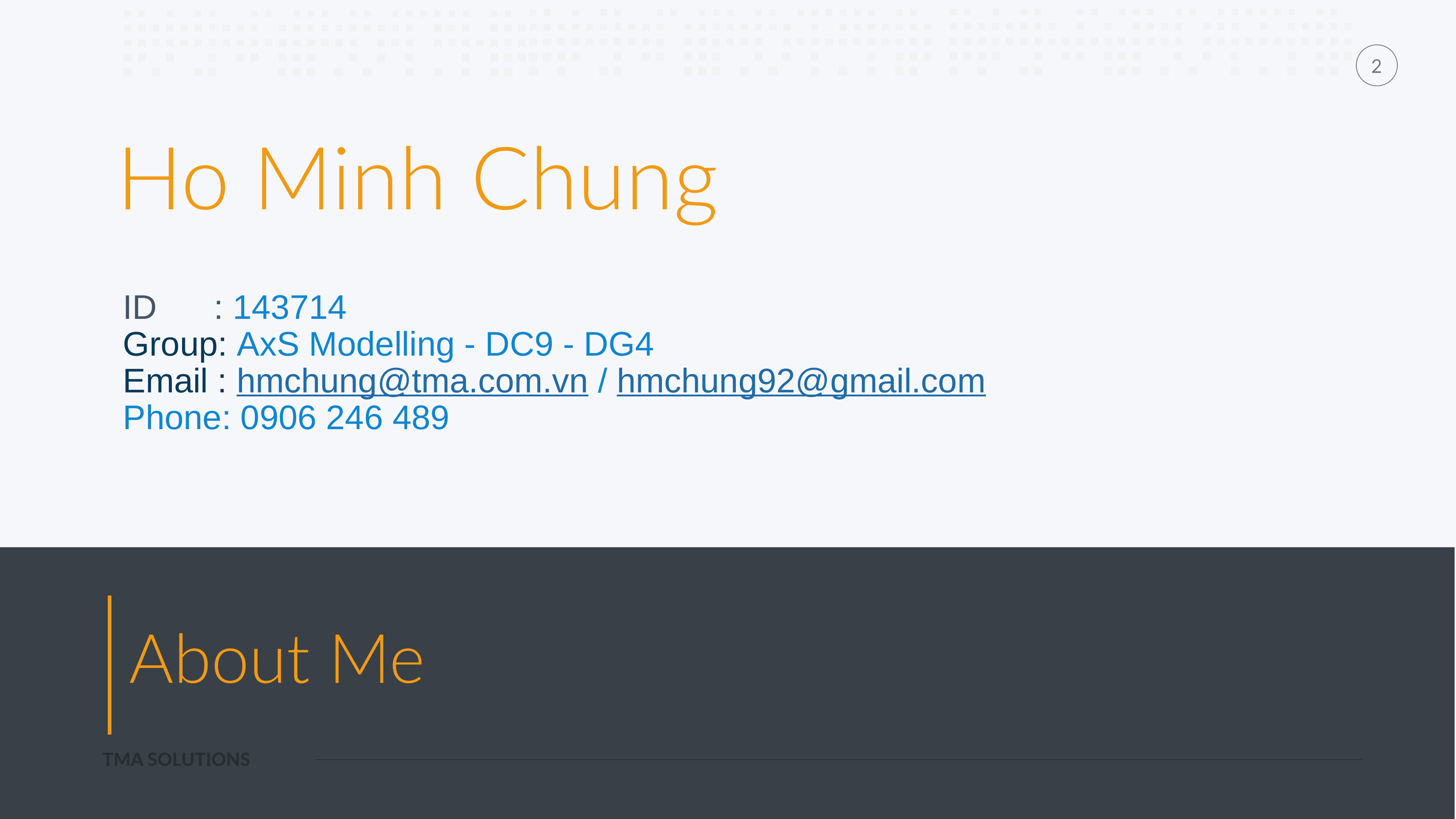

Ho Minh Chung
ID      : 143714
Group: AxS Modelling - DC9 - DG4
Email : hmchung@tma.com.vn / hmchung92@gmail.com
Phone: 0906 246 489

About Me